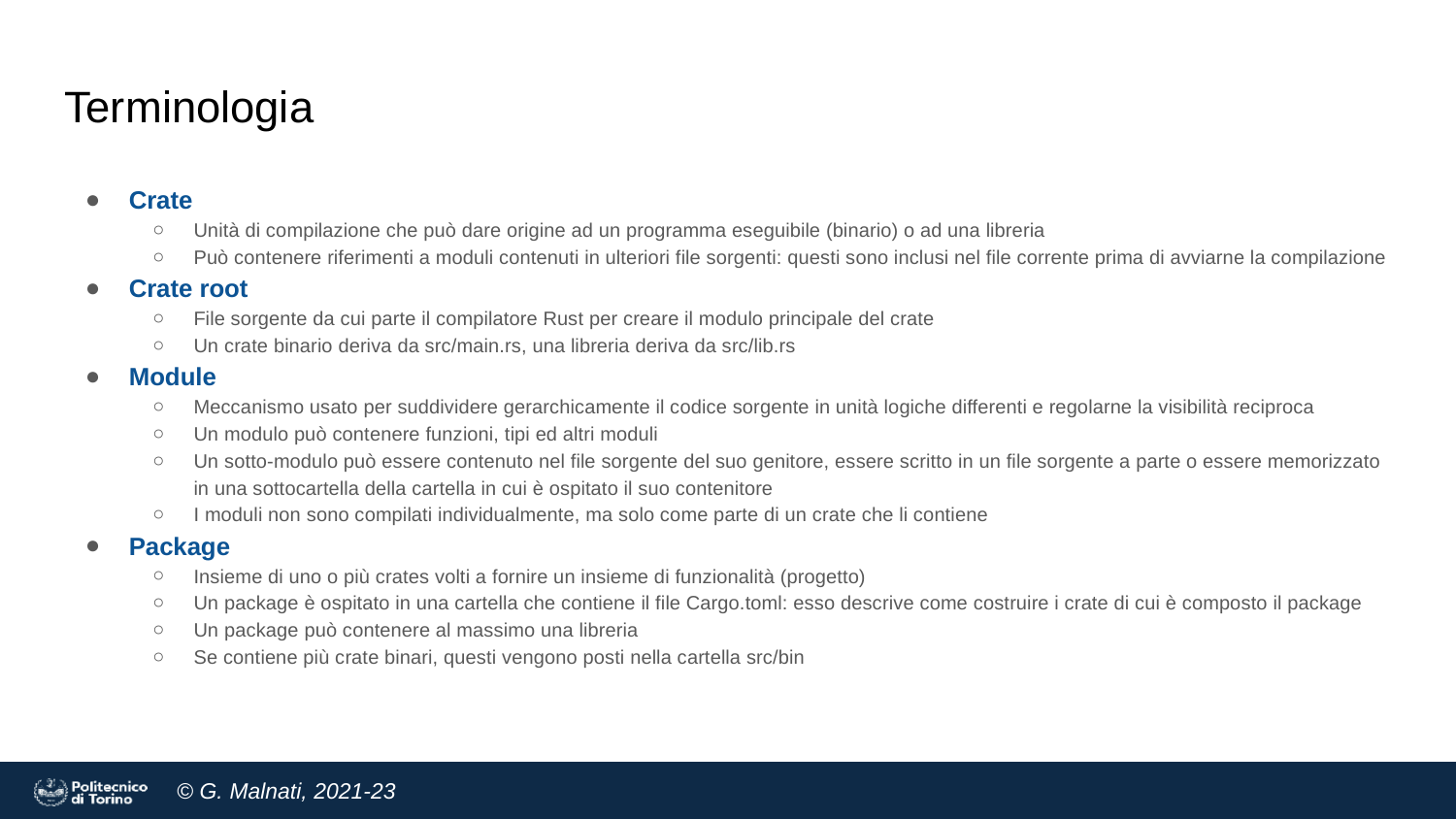

# Terminologia
Crate
Unità di compilazione che può dare origine ad un programma eseguibile (binario) o ad una libreria
Può contenere riferimenti a moduli contenuti in ulteriori file sorgenti: questi sono inclusi nel file corrente prima di avviarne la compilazione
Crate root
File sorgente da cui parte il compilatore Rust per creare il modulo principale del crate
Un crate binario deriva da src/main.rs, una libreria deriva da src/lib.rs
Module
Meccanismo usato per suddividere gerarchicamente il codice sorgente in unità logiche differenti e regolarne la visibilità reciproca
Un modulo può contenere funzioni, tipi ed altri moduli
Un sotto-modulo può essere contenuto nel file sorgente del suo genitore, essere scritto in un file sorgente a parte o essere memorizzato in una sottocartella della cartella in cui è ospitato il suo contenitore
I moduli non sono compilati individualmente, ma solo come parte di un crate che li contiene
Package
Insieme di uno o più crates volti a fornire un insieme di funzionalità (progetto)
Un package è ospitato in una cartella che contiene il file Cargo.toml: esso descrive come costruire i crate di cui è composto il package
Un package può contenere al massimo una libreria
Se contiene più crate binari, questi vengono posti nella cartella src/bin
38